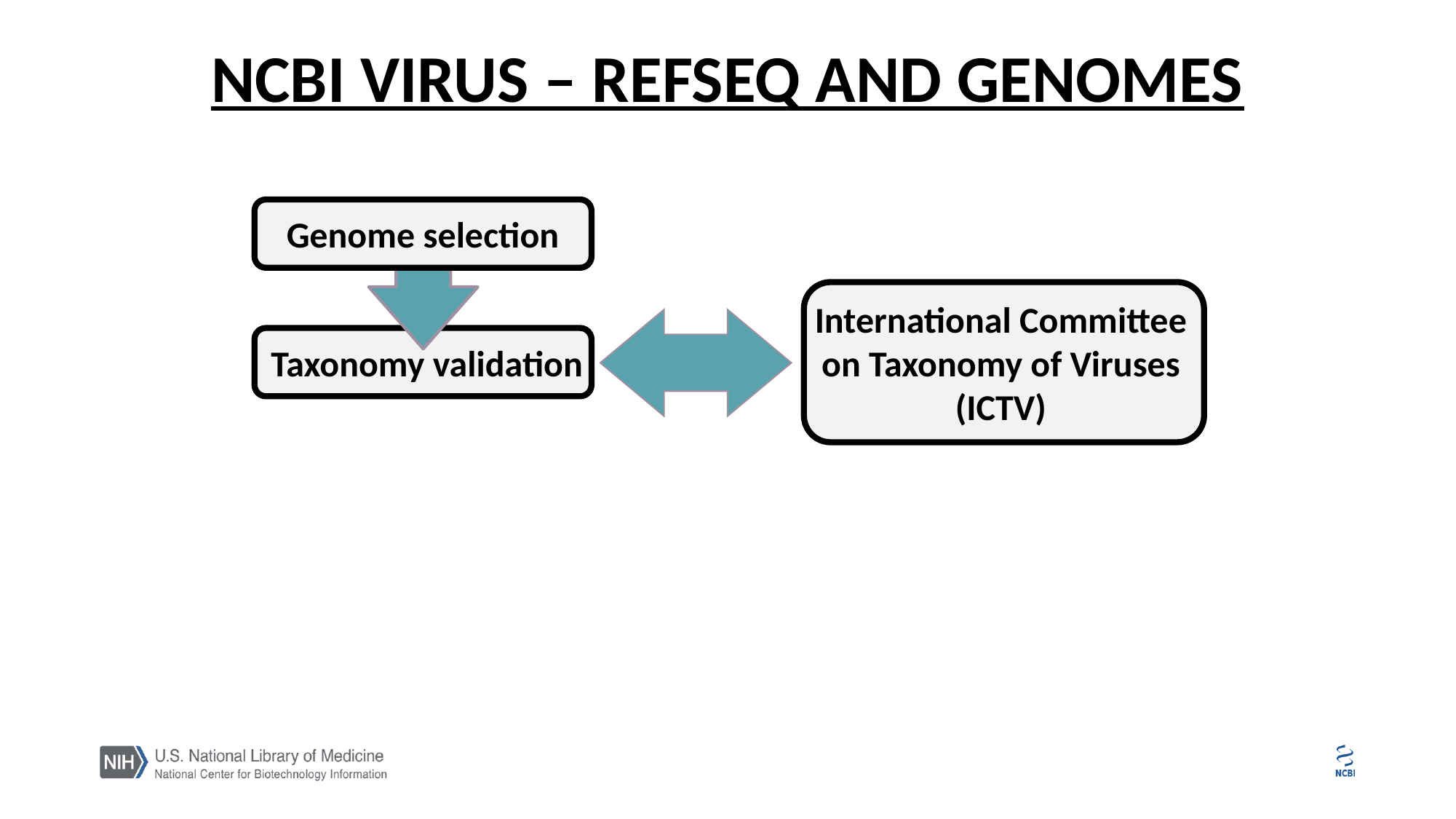

# NCBI Virus – RefSeq and Genomes

Genome selection

International Committee
on Taxonomy of Viruses
(ICTV)

Taxonomy validation